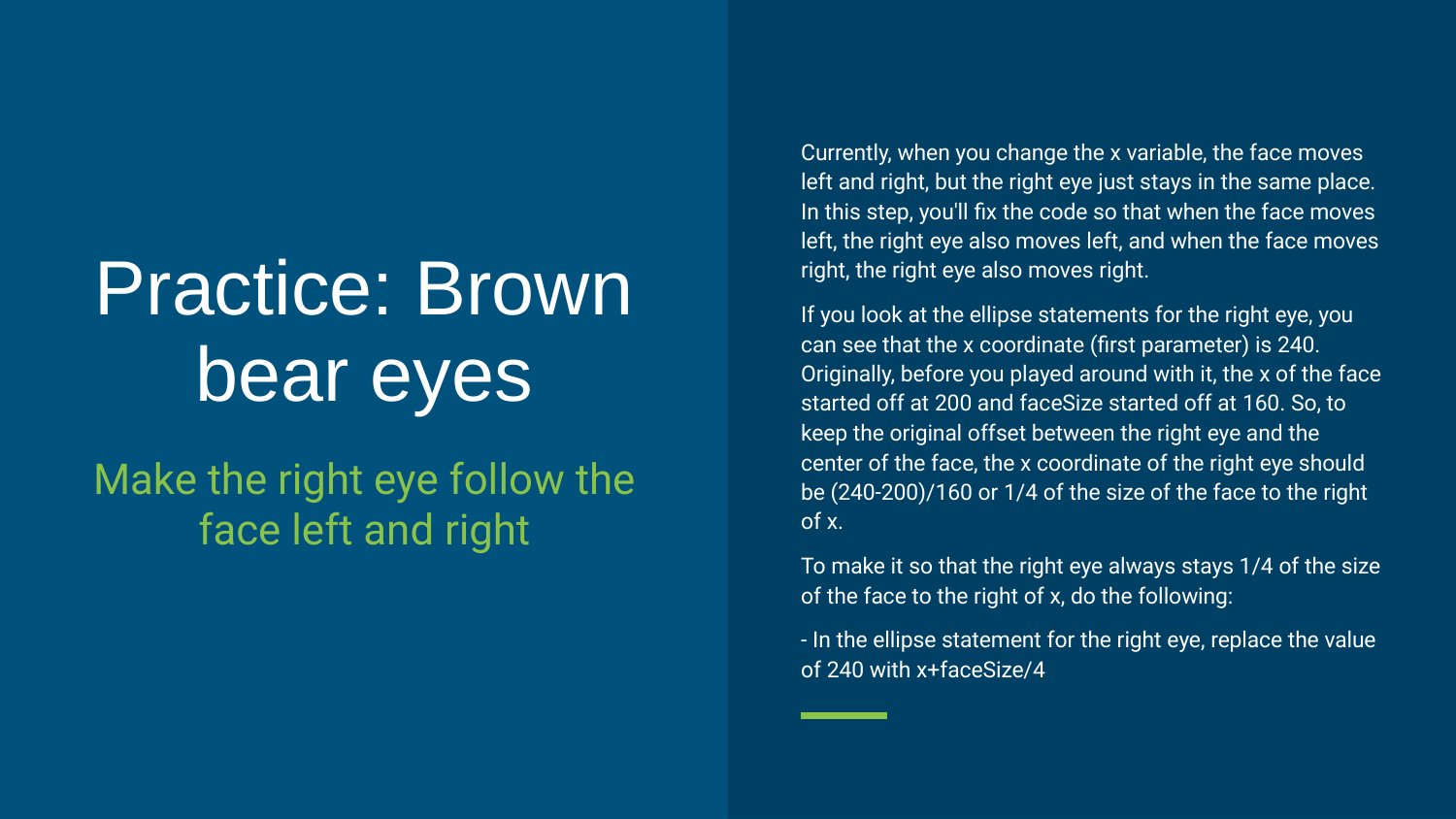

Currently, when you change the x variable, the face moves left and right, but the right eye just stays in the same place. In this step, you'll fix the code so that when the face moves left, the right eye also moves left, and when the face moves right, the right eye also moves right.
If you look at the ellipse statements for the right eye, you can see that the x coordinate (first parameter) is 240. Originally, before you played around with it, the x of the face started off at 200 and faceSize started off at 160. So, to keep the original offset between the right eye and the center of the face, the x coordinate of the right eye should be (240-200)/160 or 1/4 of the size of the face to the right of x.
To make it so that the right eye always stays 1/4 of the size of the face to the right of x, do the following:
- In the ellipse statement for the right eye, replace the value of 240 with x+faceSize/4
# Practice: Brown bear eyes
Make the right eye follow the face left and right